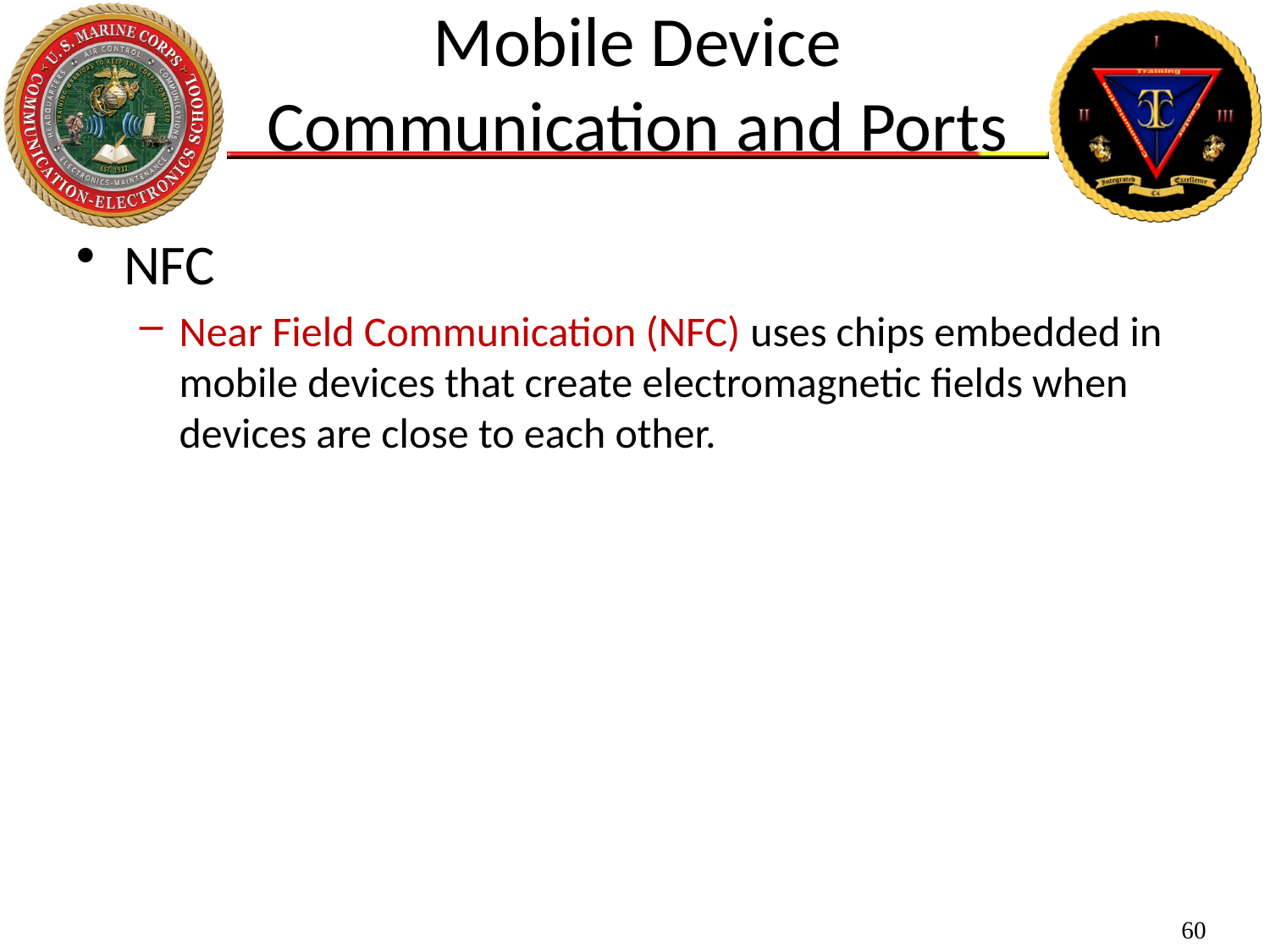

# Mobile Device Communication and Ports
NFC
Near Field Communication (NFC) uses chips embedded in mobile devices that create electromagnetic fields when devices are close to each other.